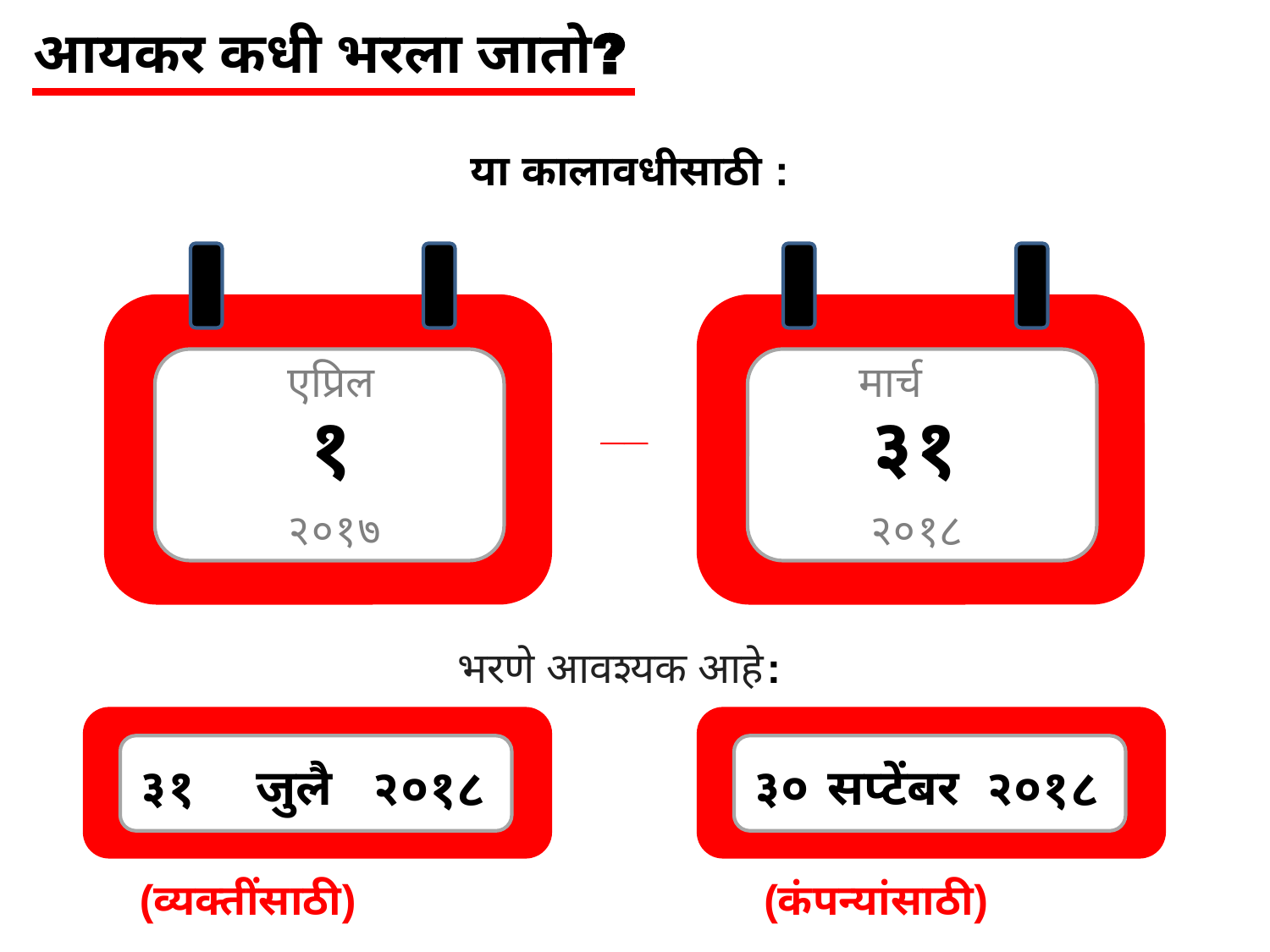

आयकर कधी भरला जातो?

या कालावधीसाठी :

एप्रिल
१
२०१७

मार्च
३१
२०१८
__
भरणे आवश्यक आहे :

३१
जुलै
२०१८
(व्यक्तींसाठी)

३०
सप्टेंबर
२०१८
(कंपन्यांसाठी)